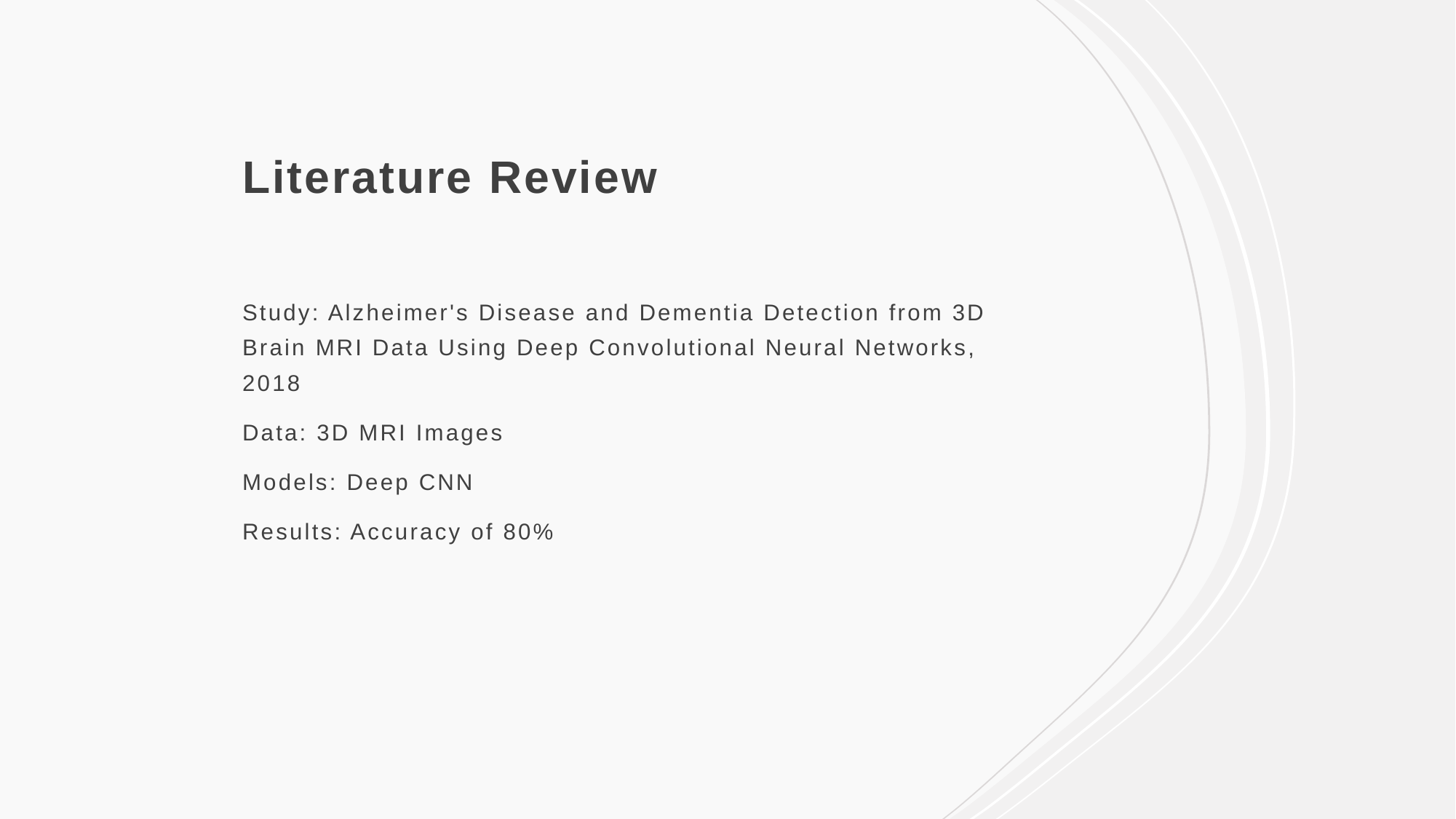

# Literature Review
Study: Alzheimer's Disease and Dementia Detection from 3D Brain MRI Data Using Deep Convolutional Neural Networks, 2018
Data: 3D MRI Images
Models: Deep CNN
Results: Accuracy of 80%